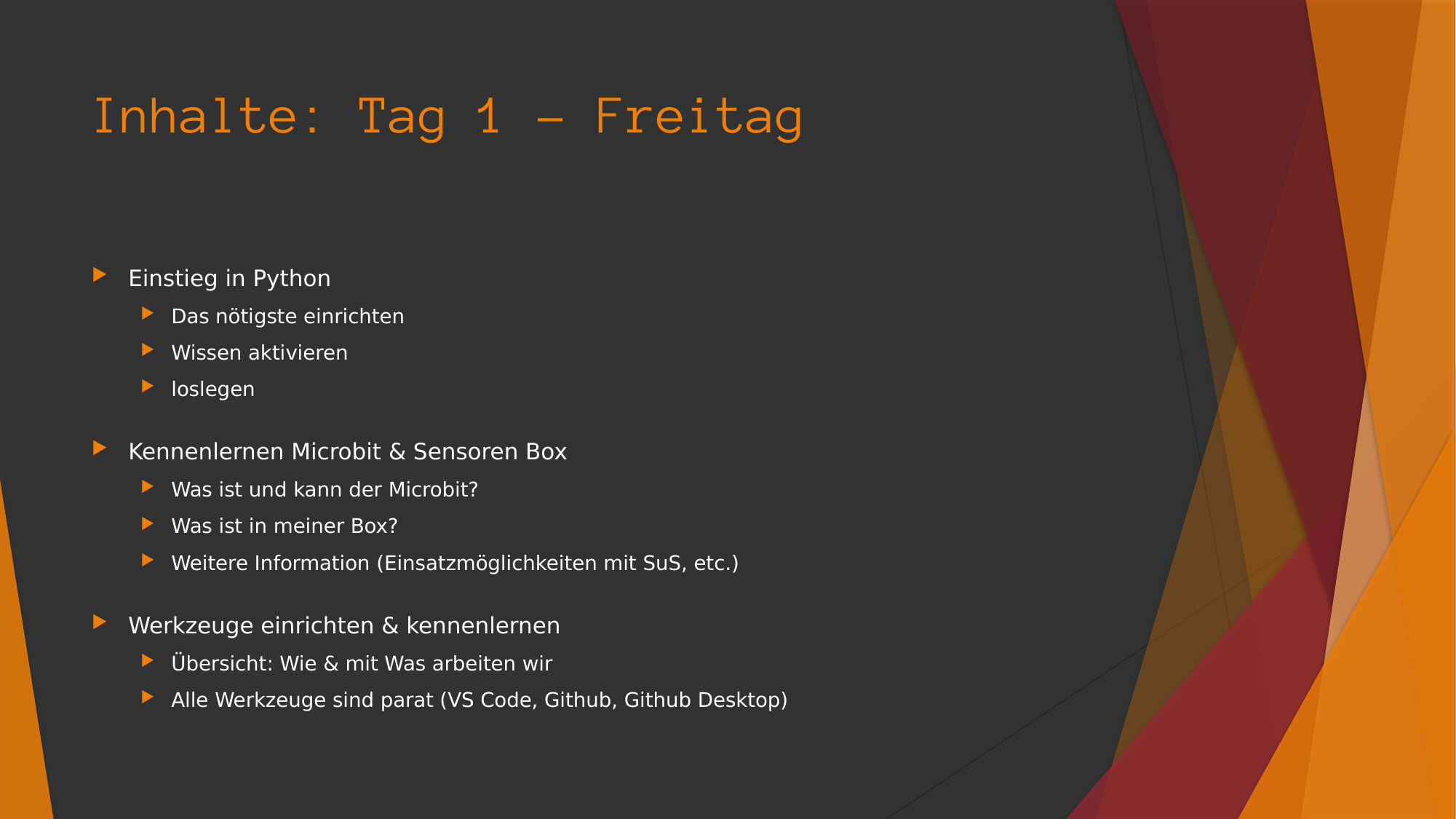

# Inhalte: Tag 1 - Freitag
Einstieg in Python
Das nötigste einrichten
Wissen aktivieren
loslegen
Kennenlernen Microbit & Sensoren Box
Was ist und kann der Microbit?
Was ist in meiner Box?
Weitere Information (Einsatzmöglichkeiten mit SuS, etc.)
Werkzeuge einrichten & kennenlernen
Übersicht: Wie & mit Was arbeiten wir
Alle Werkzeuge sind parat (VS Code, Github, Github Desktop)